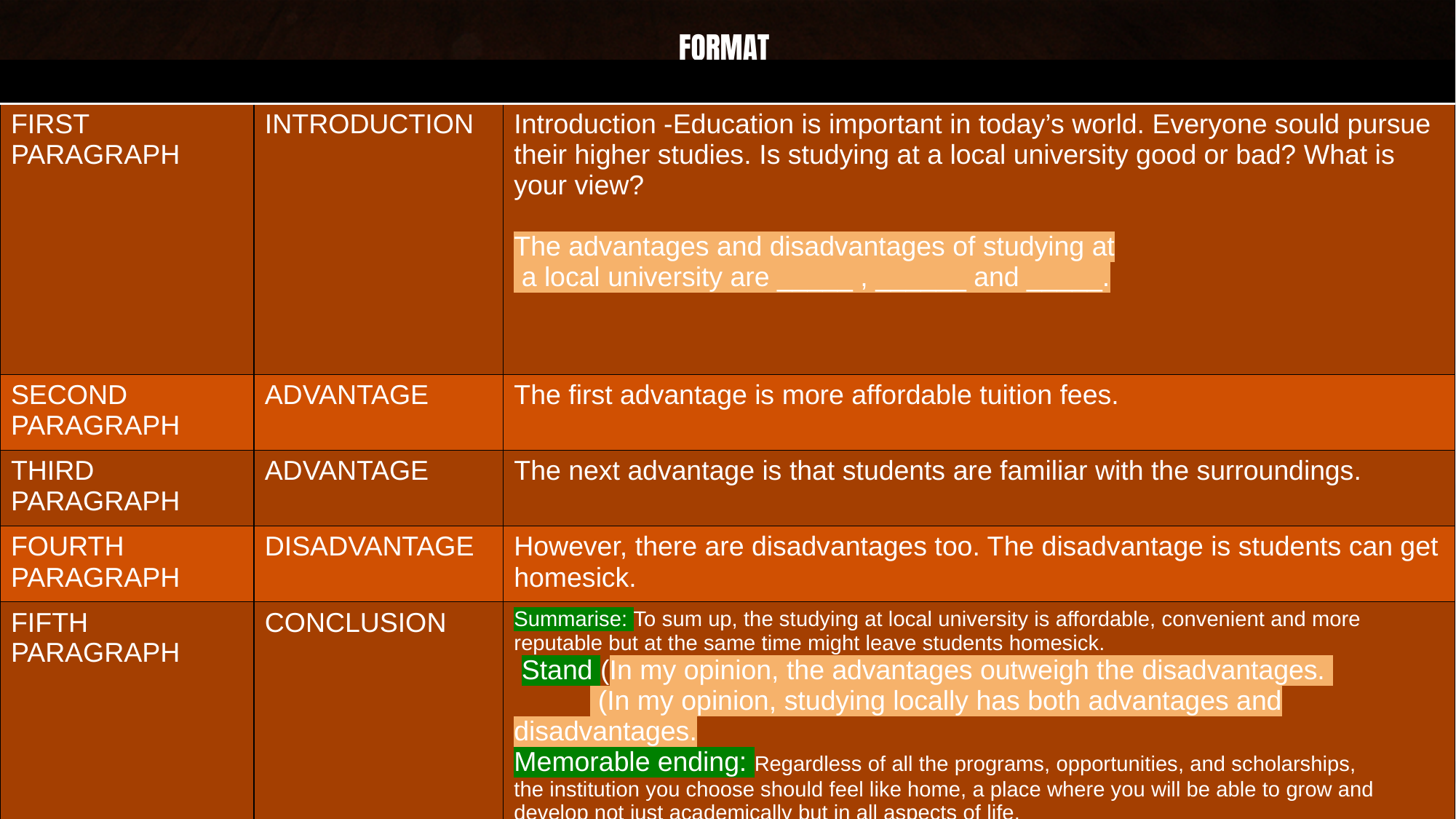

# FORMAT 350-400 words
|  |  |  |
| --- | --- | --- |
| FIRST PARAGRAPH | INTRODUCTION | Introduction -Education is important in today’s world. Everyone sould pursue their higher studies. Is studying at a local university good or bad? What is your view? The advantages and disadvantages of studying at a local university are \_\_\_\_\_ , \_\_\_\_\_\_ and \_\_\_\_\_. |
| SECOND PARAGRAPH | ADVANTAGE | The first advantage is more affordable tuition fees. |
| THIRD PARAGRAPH | ADVANTAGE | The next advantage is that students are familiar with the surroundings. |
| FOURTH PARAGRAPH | DISADVANTAGE | However, there are disadvantages too. The disadvantage is students can get homesick. |
| FIFTH PARAGRAPH | CONCLUSION | Summarise: To sum up, the studying at local university is affordable, convenient and more reputable but at the same time might leave students homesick. Stand (In my opinion, the advantages outweigh the disadvantages. (In my opinion, studying locally has both advantages and disadvantages. Memorable ending: Regardless of all the programs, opportunities, and scholarships, the institution you choose should feel like home, a place where you will be able to grow and develop not just academically but in all aspects of life. |